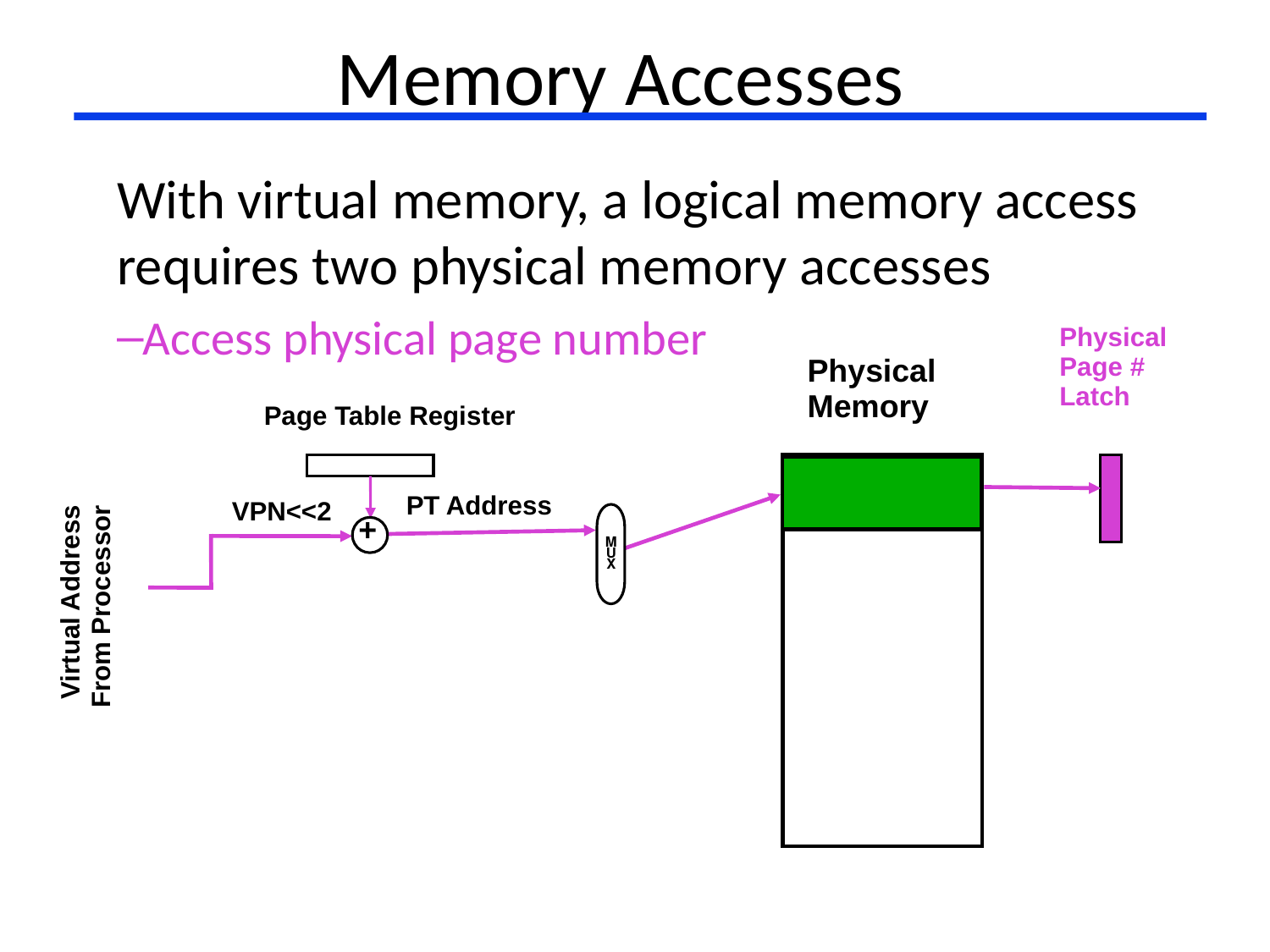

# Memory Accesses

With virtual memory, a logical memory access requires two physical memory accesses
Access physical page number

Physical
Page #
Latch
Physical
Memory
 Page Table Register

 PT Address
 VPN<<2

+

M
U
X

 Virtual Address
From Processor